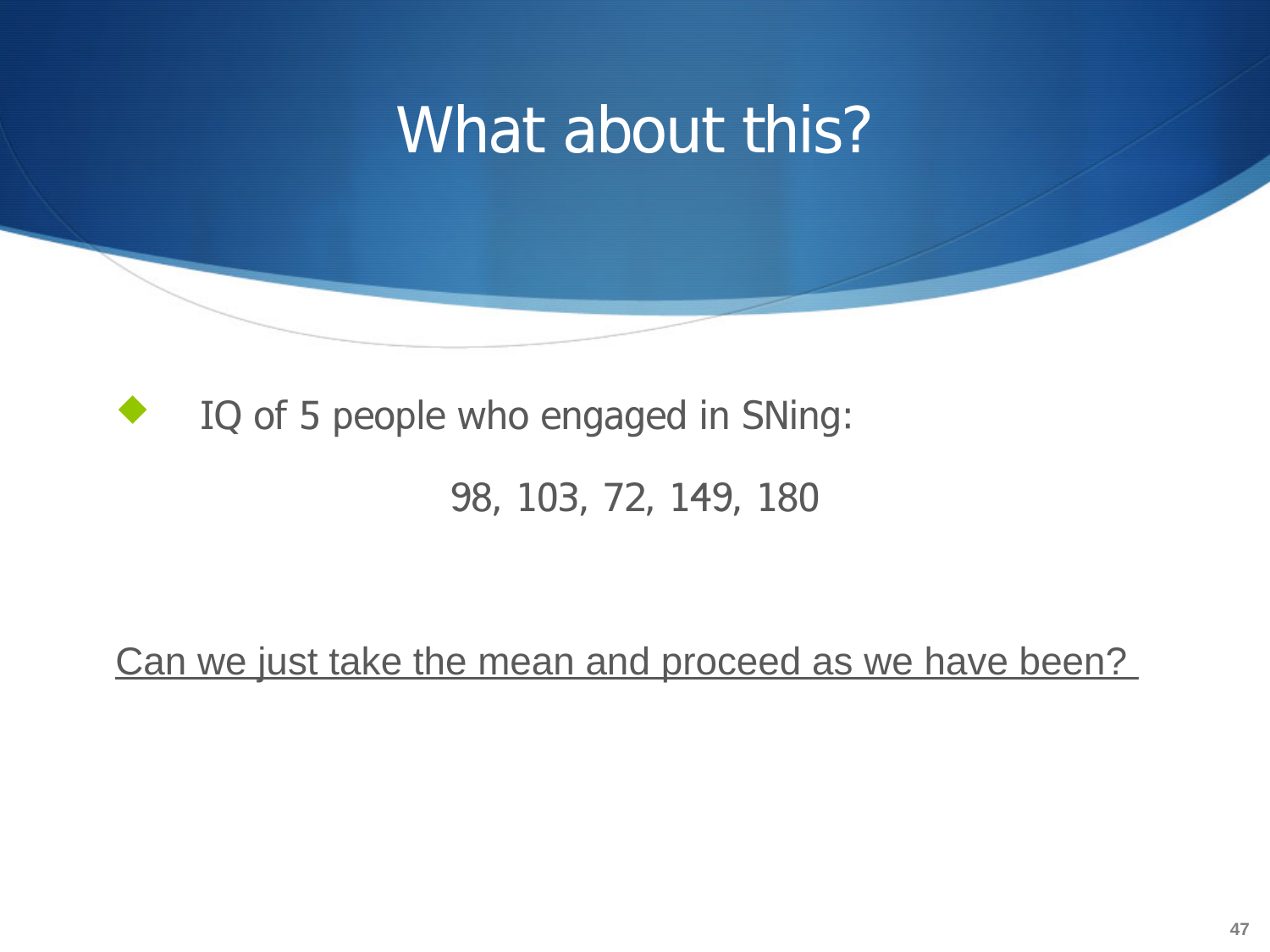

# What about this?
IQ of 5 people who engaged in SNing:
98, 103, 72, 149, 180

Can we just take the mean and proceed as we have been?

47